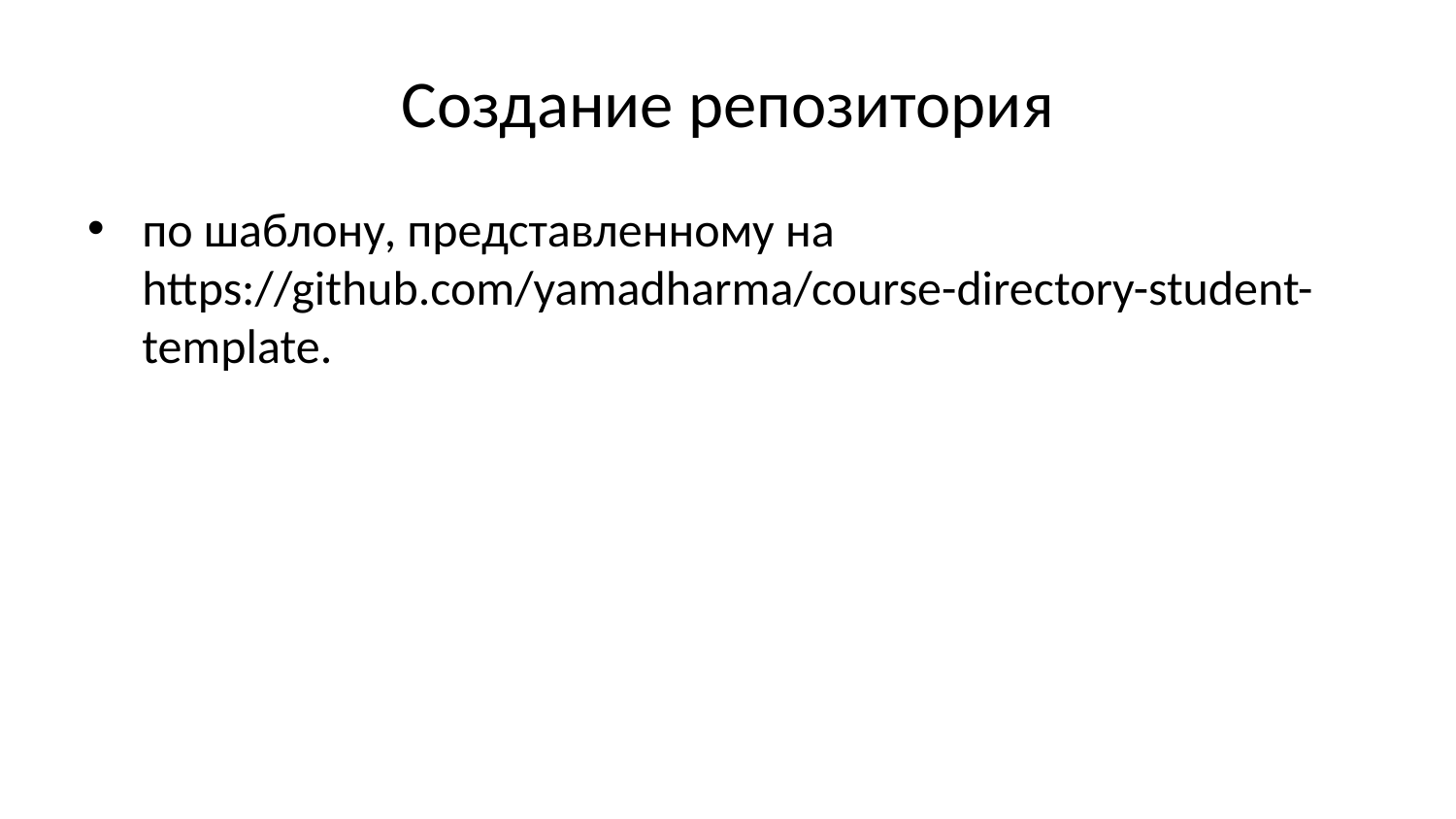

# Создание репозитория
по шаблону, представленному на https://github.com/yamadharma/course-directory-student-template.